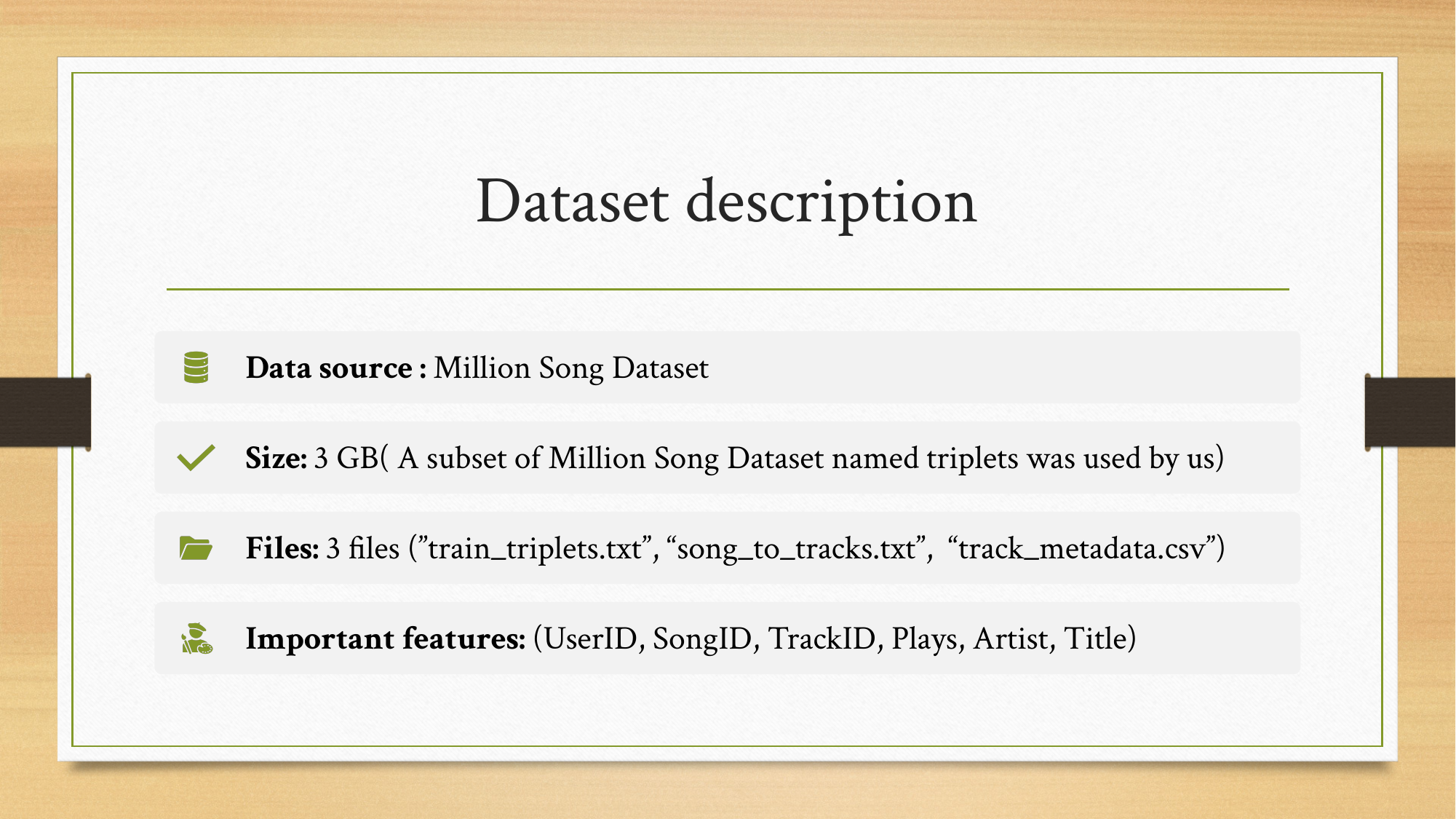

# Dataset description
Data source : Million Song Dataset
Size: 3 GB( A subset of Million Song Dataset named triplets was used by us)
Files: 3 files (”train_triplets.txt”, “song_to_tracks.txt”,  “track_metadata.csv”)
Important features: (UserID, SongID, TrackID, Plays, Artist, Title)